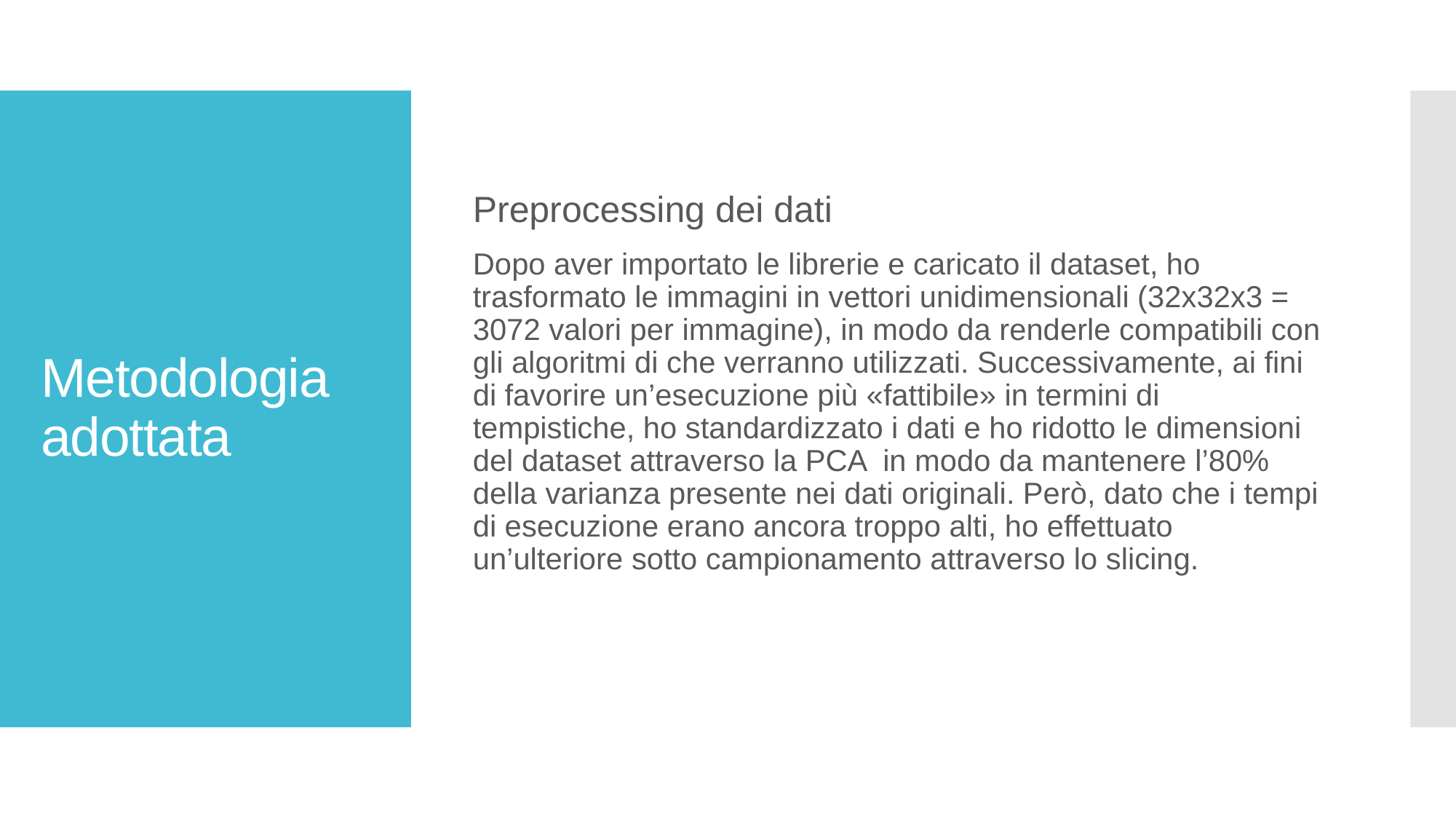

Preprocessing dei dati
Dopo aver importato le librerie e caricato il dataset, ho trasformato le immagini in vettori unidimensionali (32x32x3 = 3072 valori per immagine), in modo da renderle compatibili con gli algoritmi di che verranno utilizzati. Successivamente, ai fini di favorire un’esecuzione più «fattibile» in termini di tempistiche, ho standardizzato i dati e ho ridotto le dimensioni del dataset attraverso la PCA  in modo da mantenere l’80% della varianza presente nei dati originali. Però, dato che i tempi di esecuzione erano ancora troppo alti, ho effettuato un’ulteriore sotto campionamento attraverso lo slicing.

# Metodologia adottata